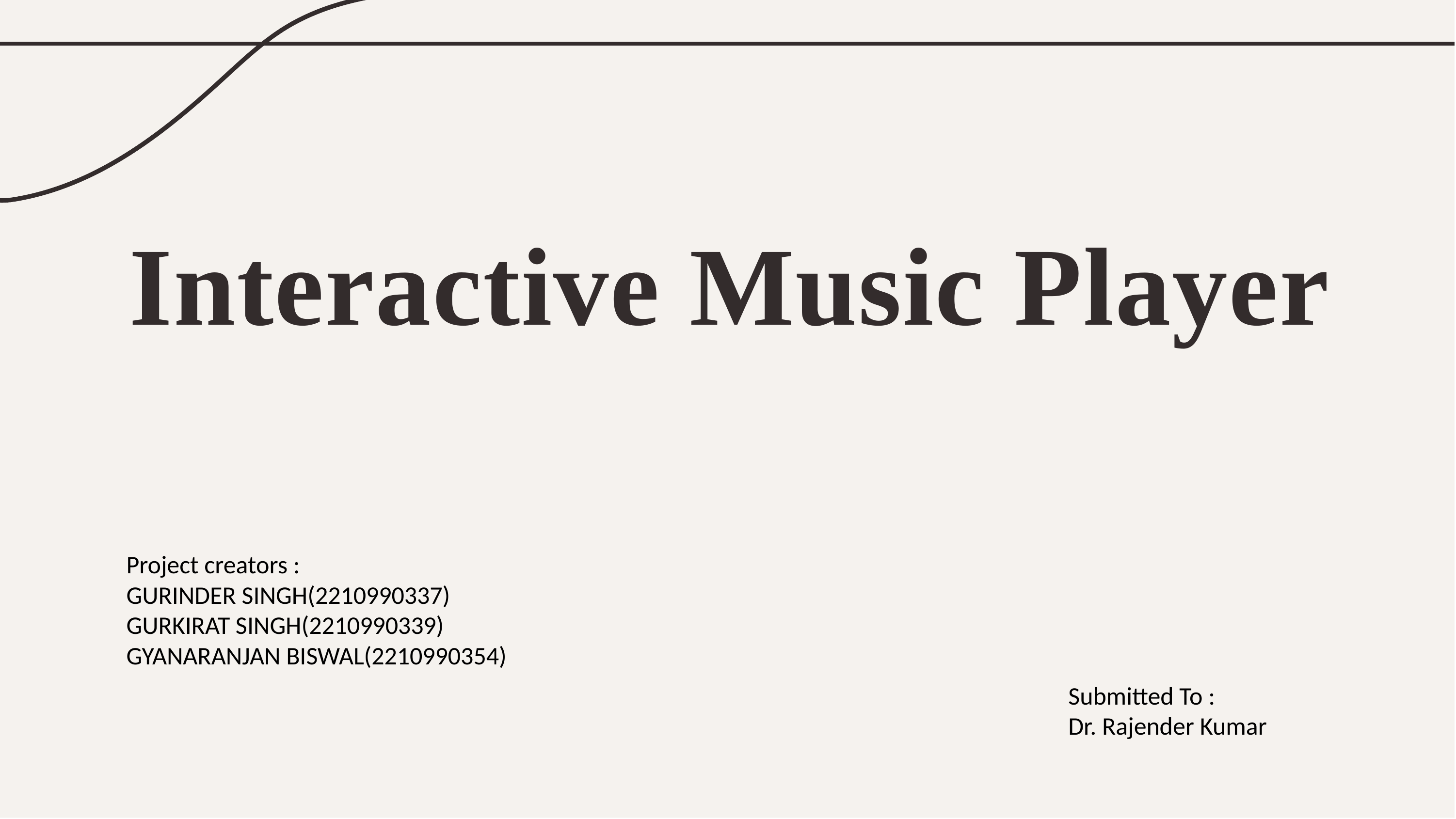

# Interactive Music Player
Project creators :
GURINDER SINGH(2210990337)
GURKIRAT SINGH(2210990339)
GYANARANJAN BISWAL(2210990354)

Submitted To :
Dr. Rajender Kumar